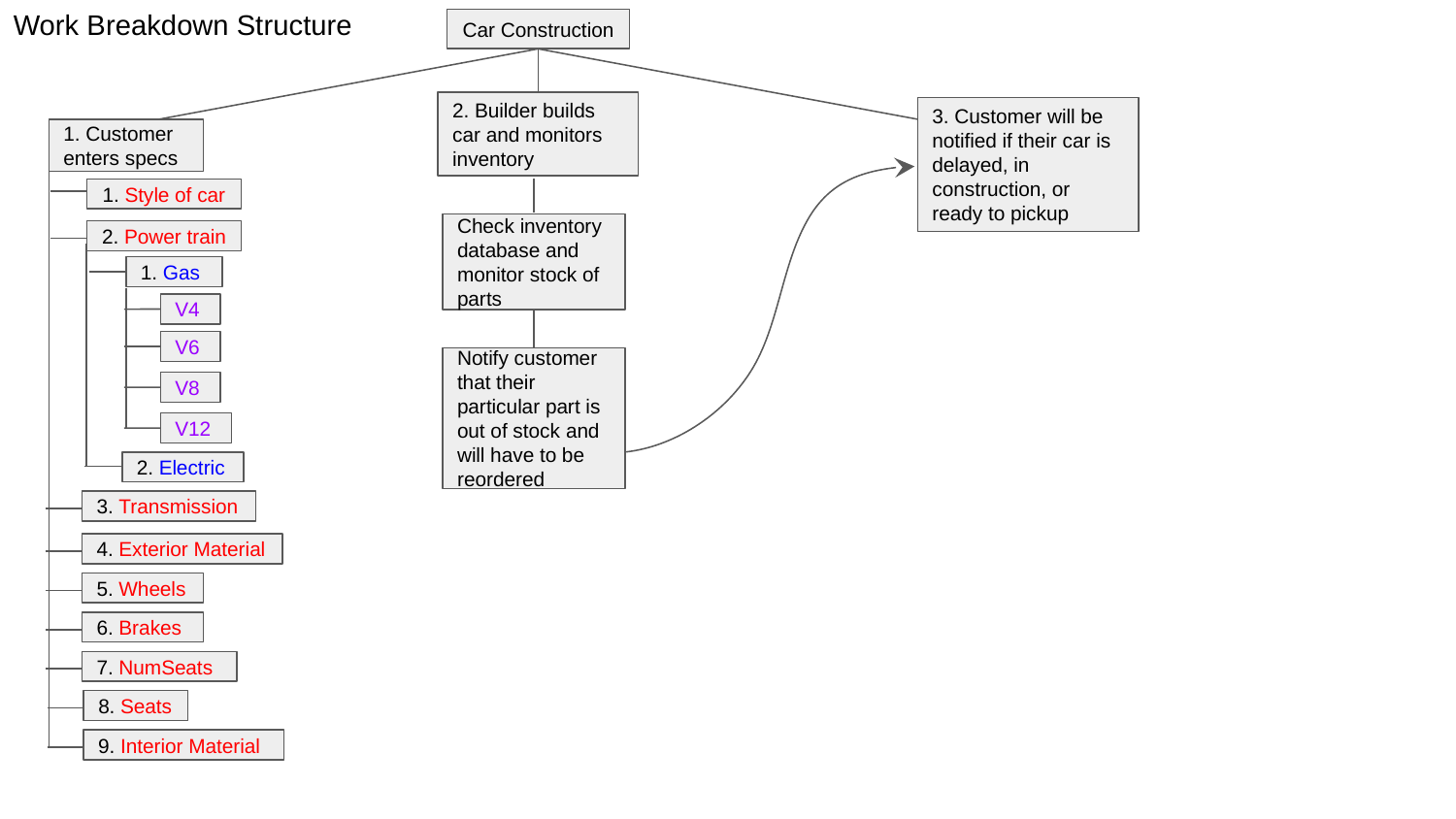

Work Breakdown Structure
Car Construction
2. Builder builds car and monitors inventory
3. Customer will be notified if their car is delayed, in construction, or ready to pickup
1. Customer enters specs

1. Style of car
Check inventory database and monitor stock of parts
2. Power train
1. Gas
V4
V6
Notify customer that their particular part is out of stock and will have to be reordered
V8
V12
2. Electric
3. Transmission
4. Exterior Material
5. Wheels
6. Brakes
7. NumSeats
8. Seats
9. Interior Material